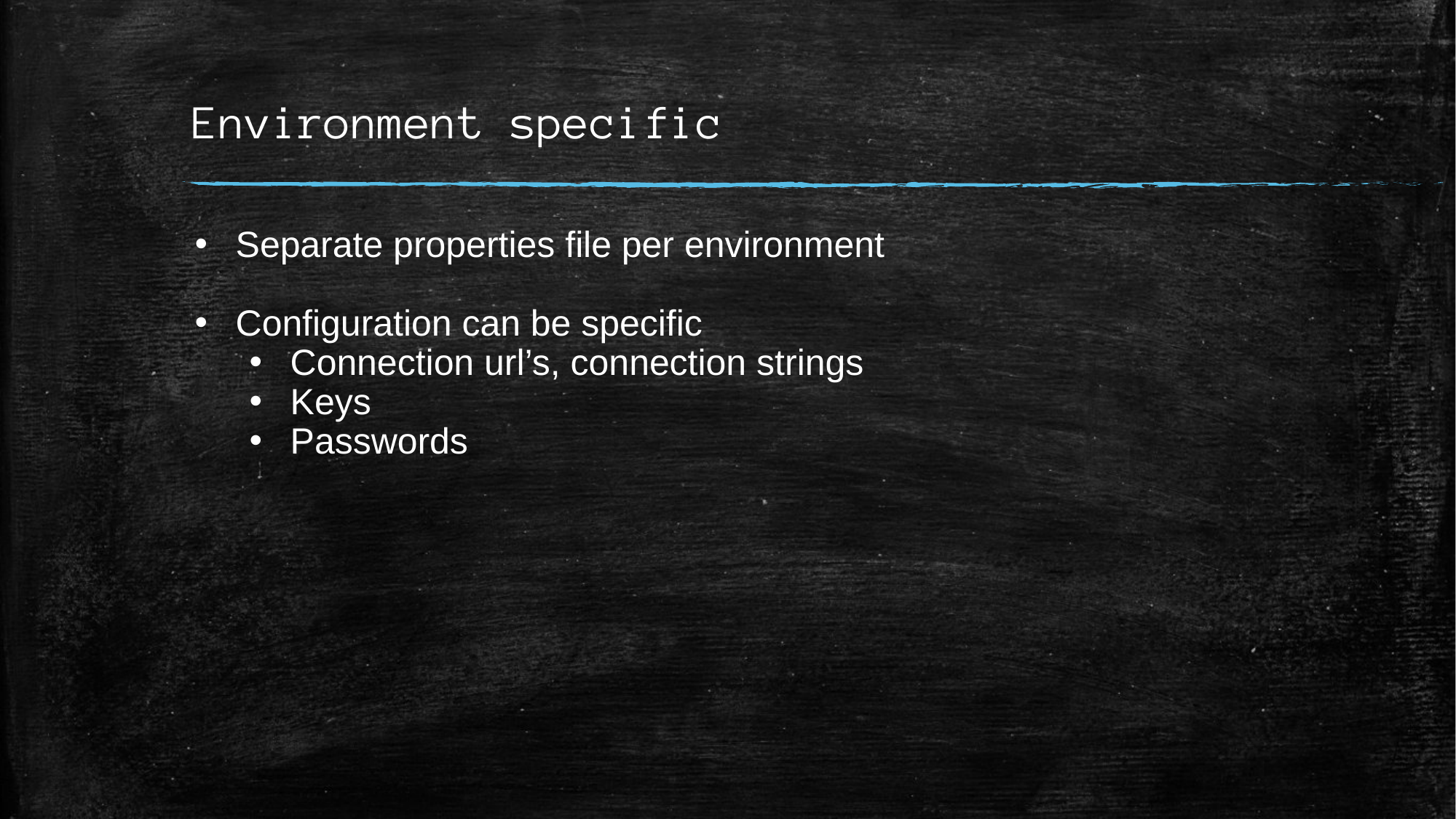

# Environment specific

Separate properties file per environment

Configuration can be specific
Connection url’s, connection strings
Keys
Passwords